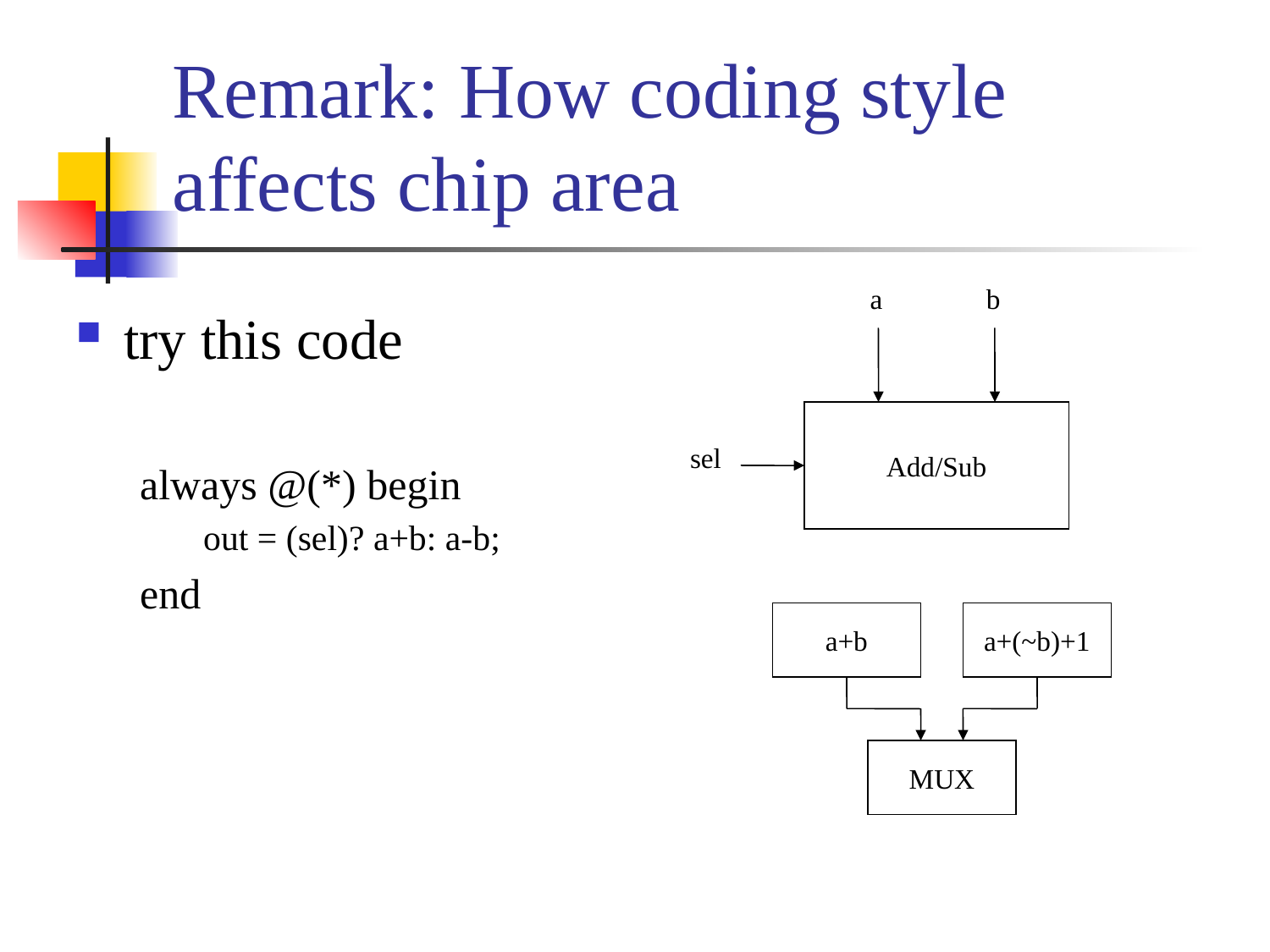

# Remark: How coding style affects chip area
a
b

Add/Sub
sel

try this code

always @(*) begin
out = (sel)? a+b: a-b;
end
a+b
a+(~b)+1

MUX